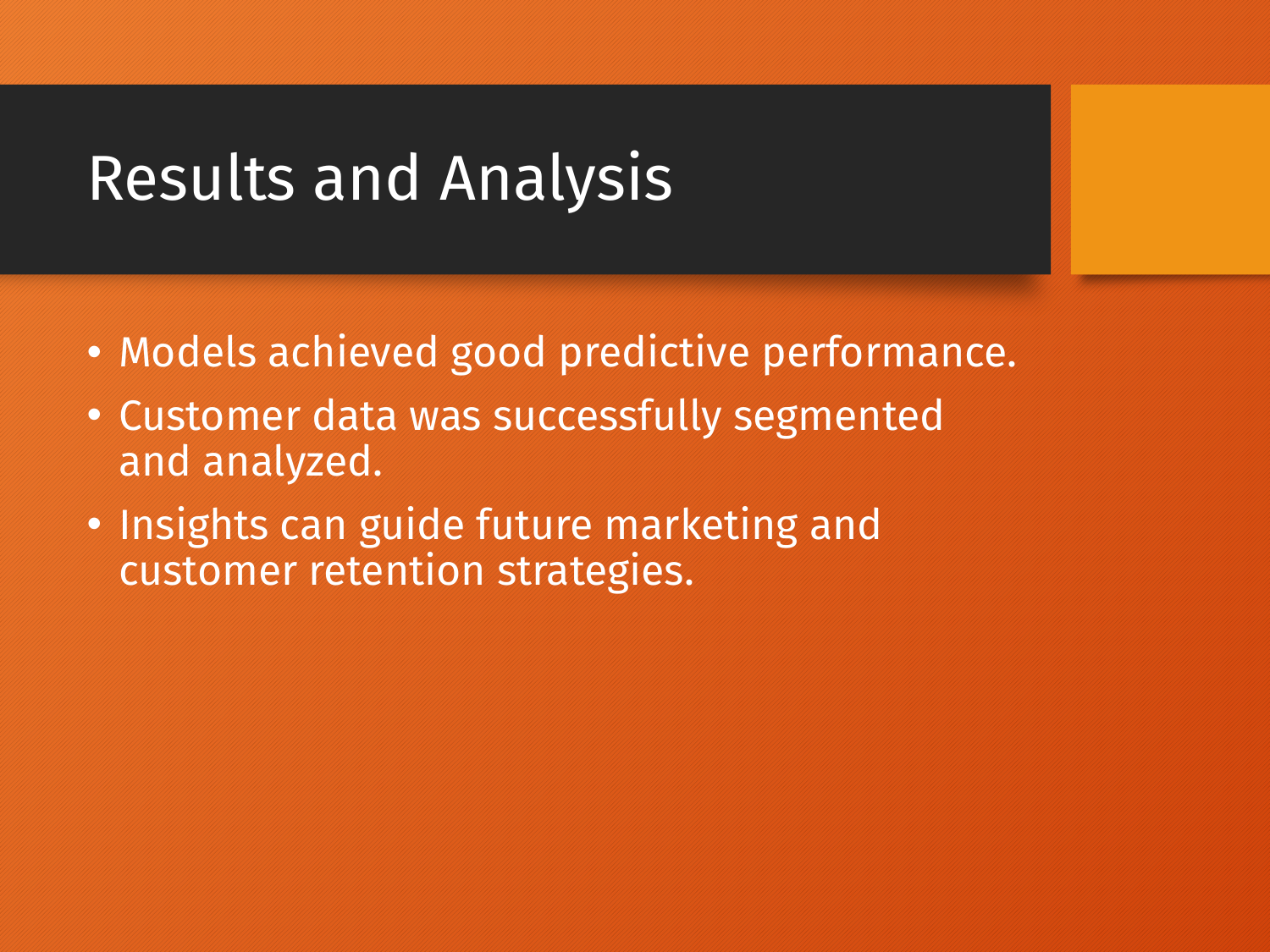

# Results and Analysis
Models achieved good predictive performance.
Customer data was successfully segmented and analyzed.
Insights can guide future marketing and customer retention strategies.